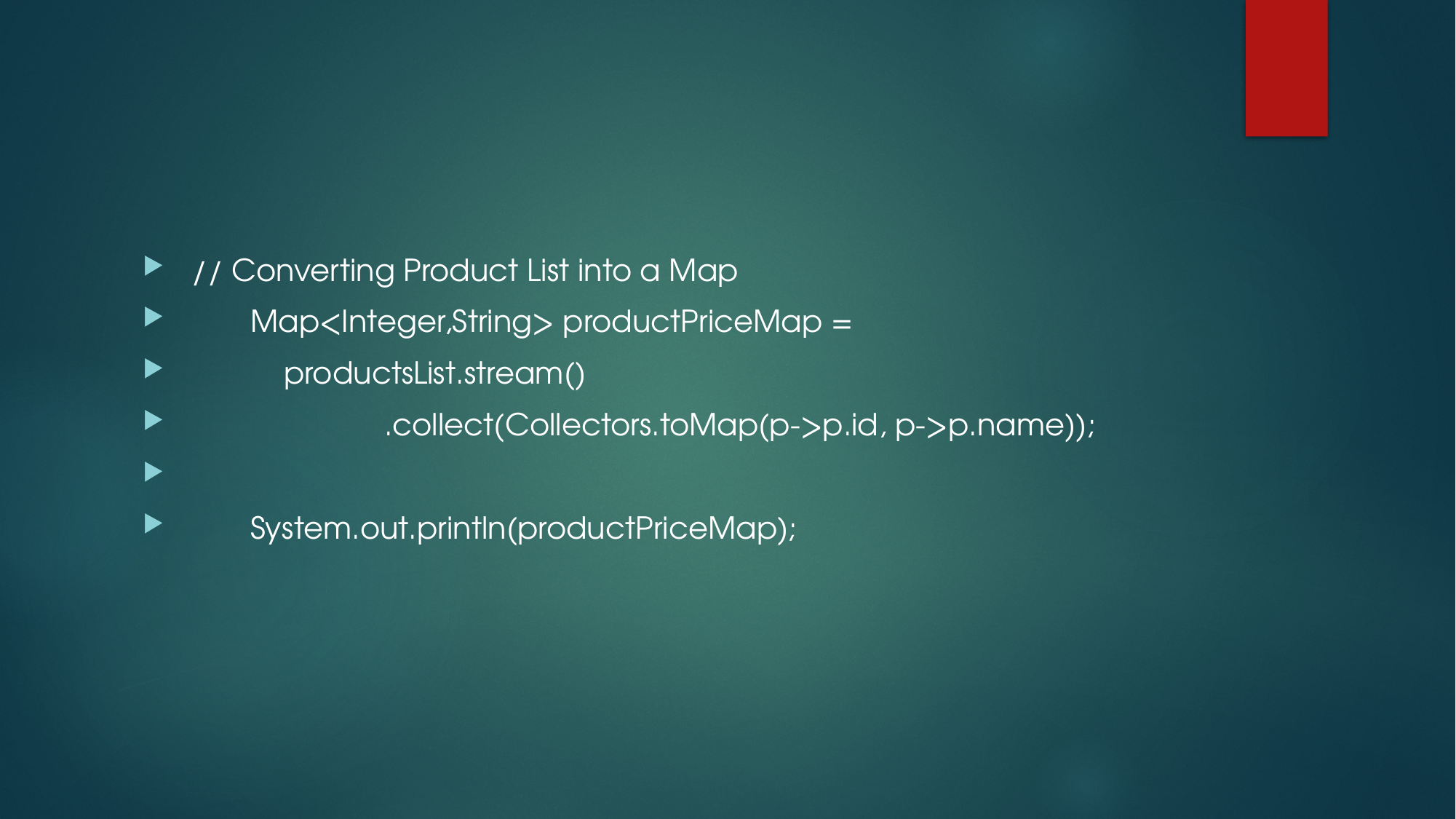

#
 // Converting Product List into a Map
        Map<Integer,String> productPriceMap =
            productsList.stream()
                        .collect(Collectors.toMap(p->p.id, p->p.name));

        System.out.println(productPriceMap);